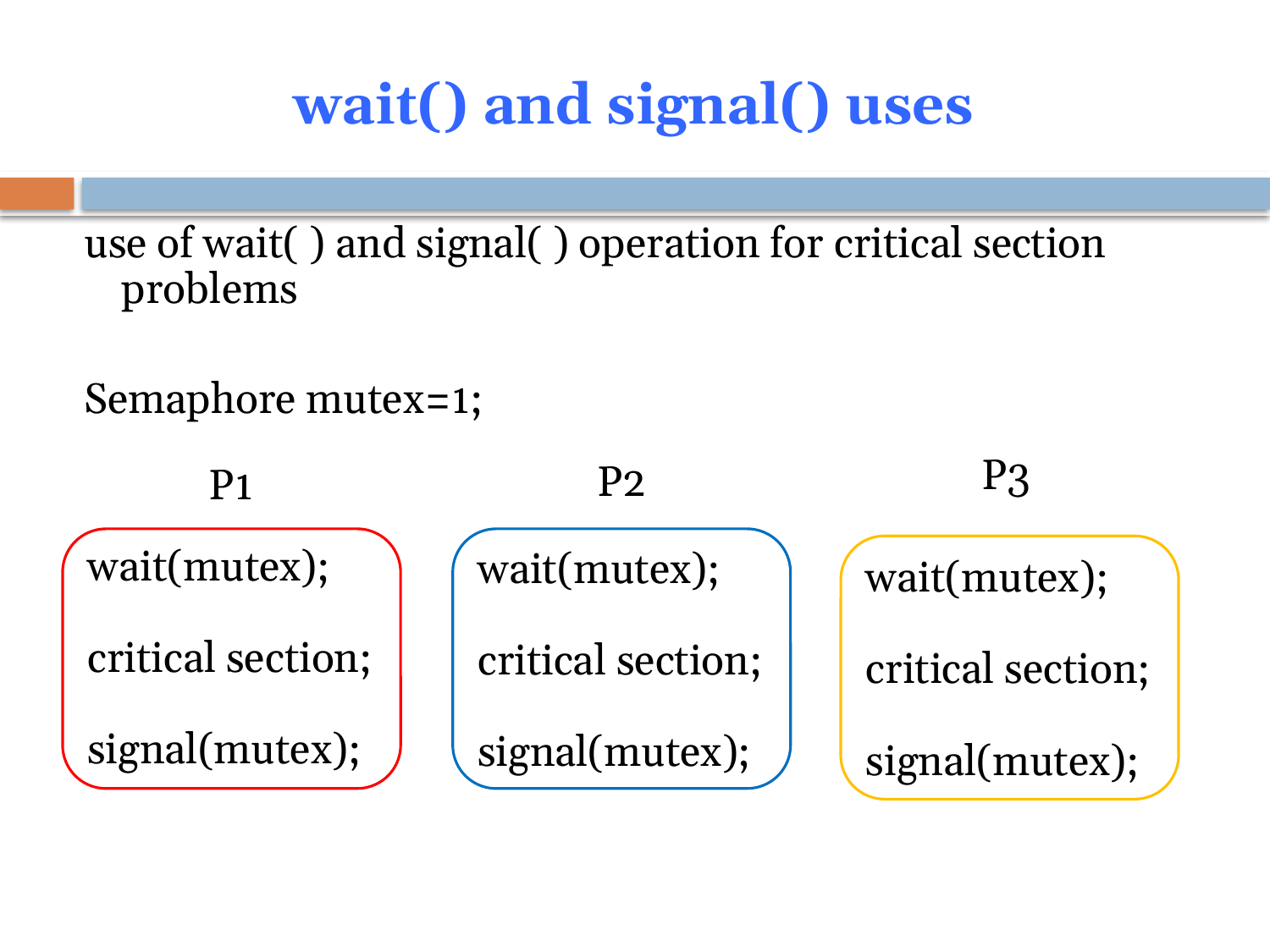

# wait() and signal() uses
17
use of wait( ) and signal( ) operation for critical section problems

Semaphore mutex=1;

P3
P2
P1
wait(mutex);

critical section;

signal(mutex);

wait(mutex);

critical section;

signal(mutex);

wait(mutex);

critical section;

signal(mutex);